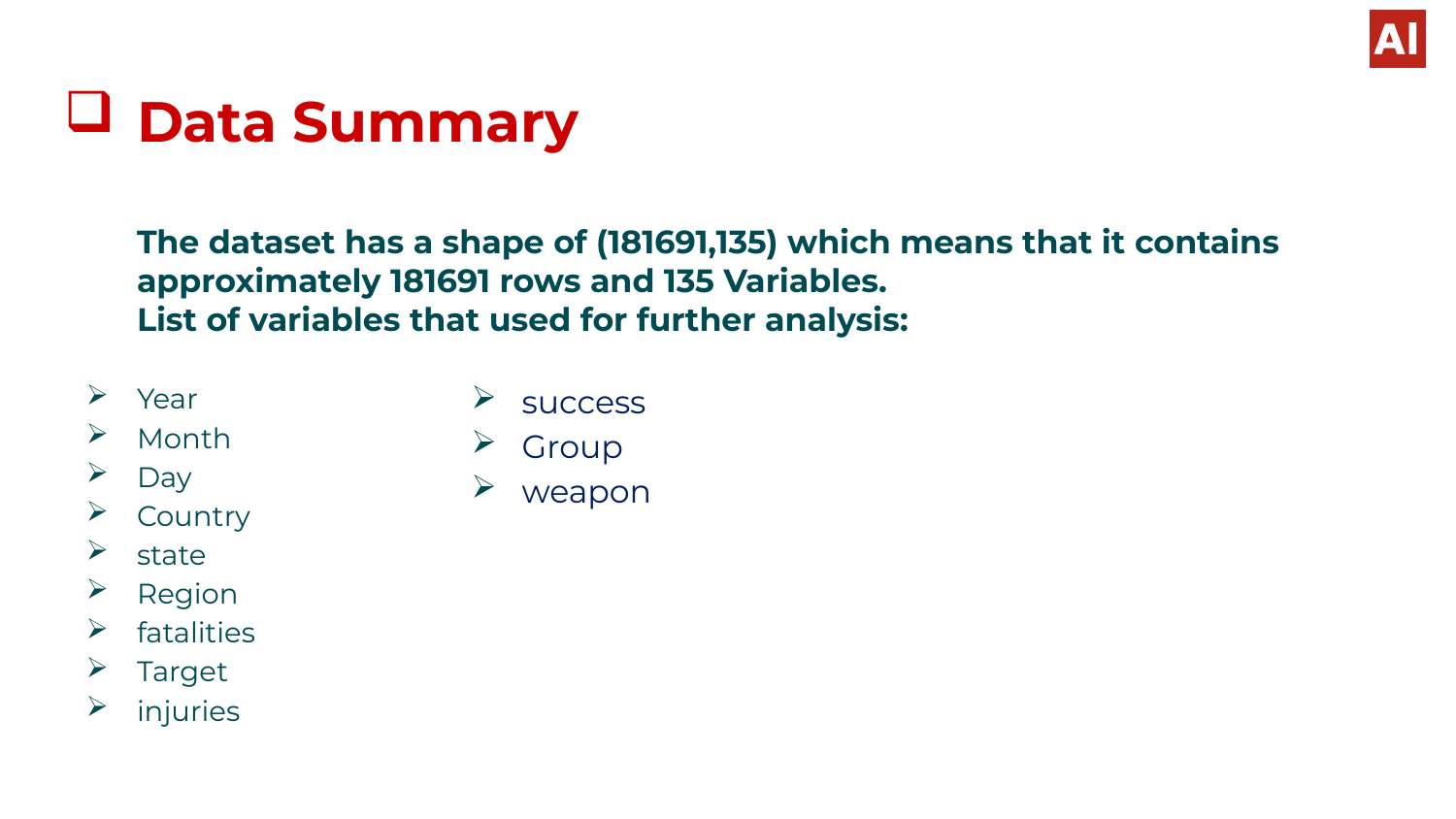

# Data Summary The dataset has a shape of (181691,135) which means that it contains approximately 181691 rows and 135 Variables. List of variables that used for further analysis:
success
Group
weapon

Year
Month
Day
Country
state
Region
fatalities
Target
injuries